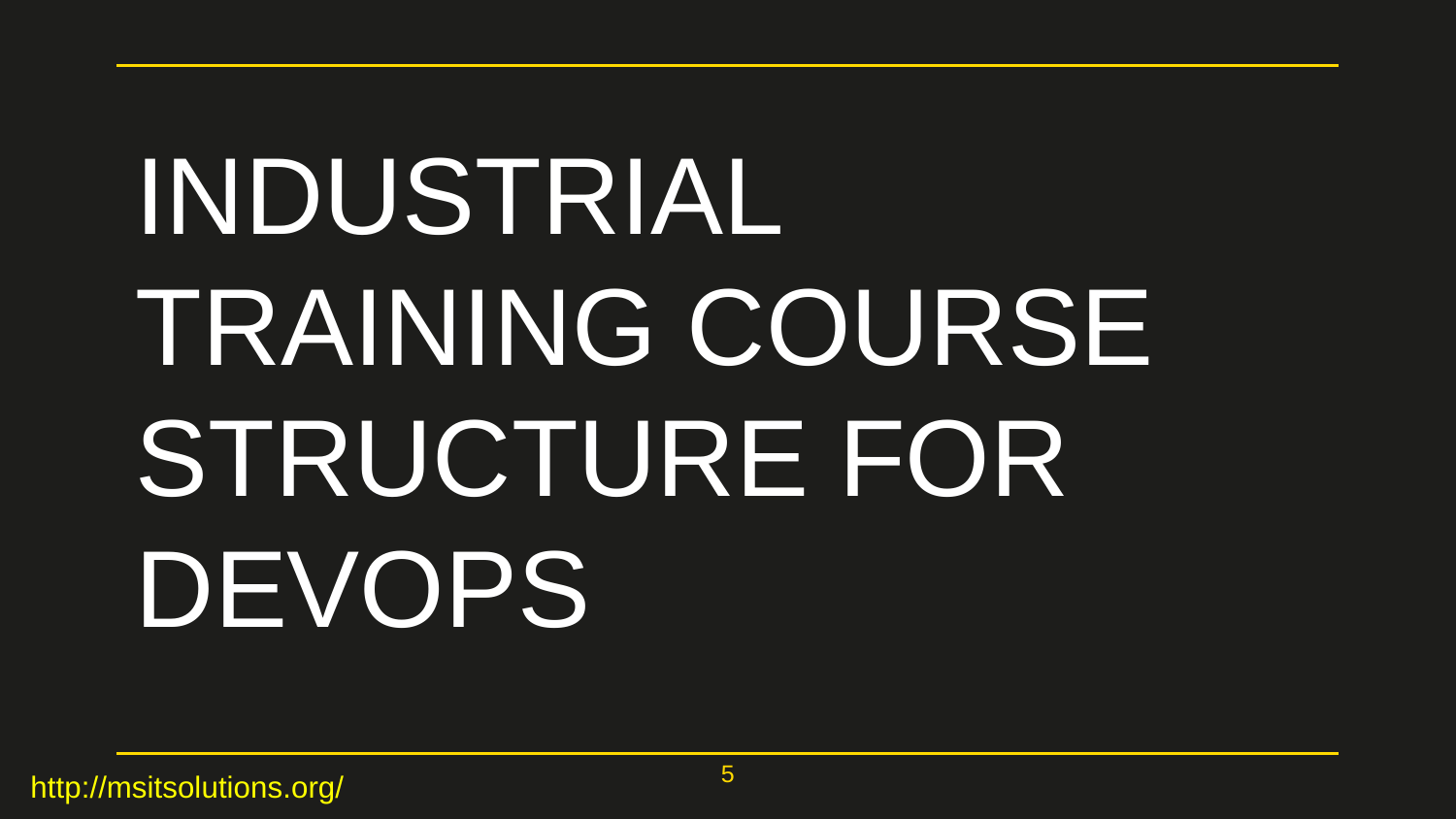

INDUSTRIAL TRAINING COURSE STRUCTURE FOR DEVOPS
5
http://msitsolutions.org/